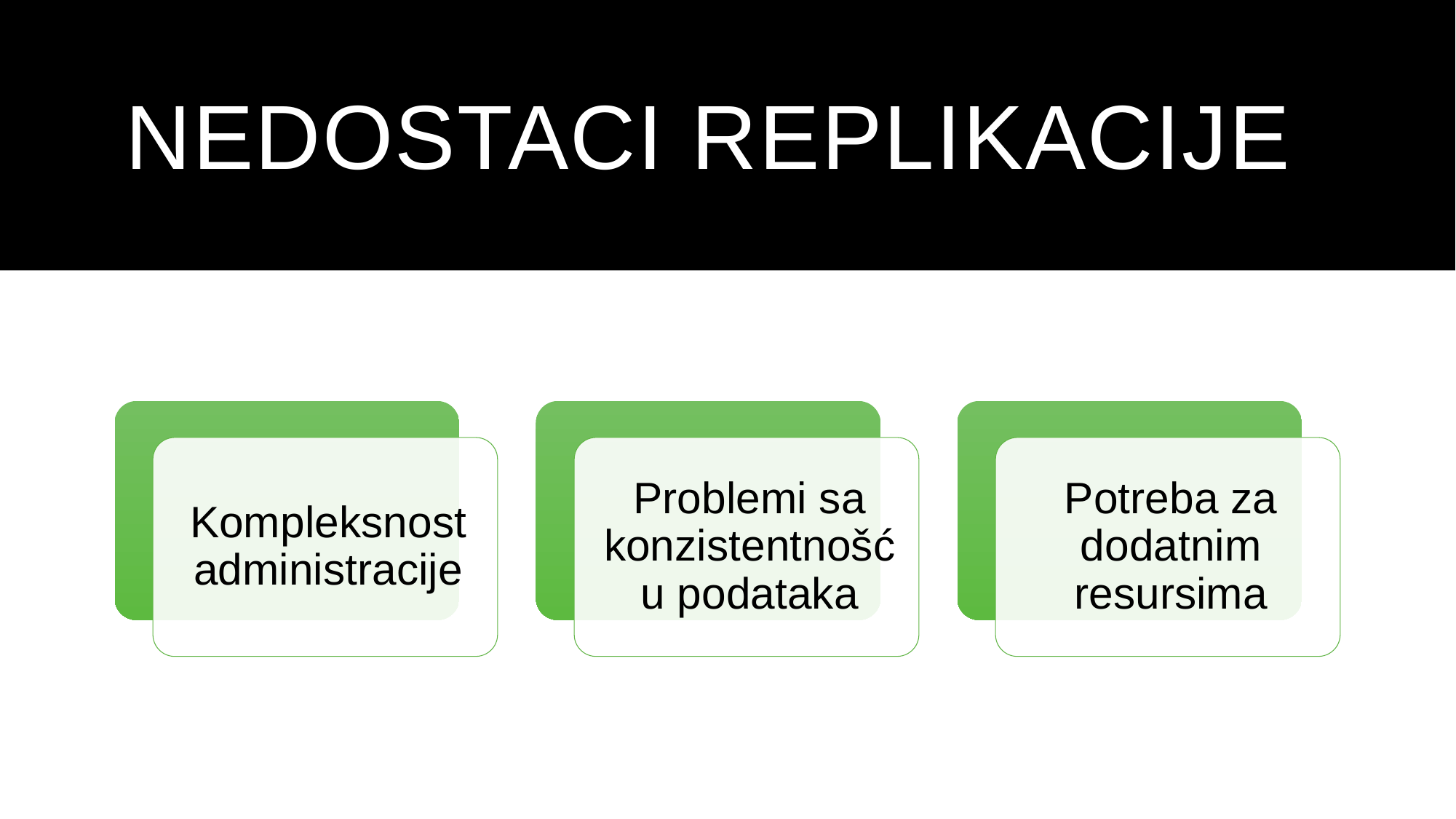

# Nedostaci replikacije
Kompleksnost administracije
Problemi sa konzistentnošću podataka
Potreba za dodatnim resursima